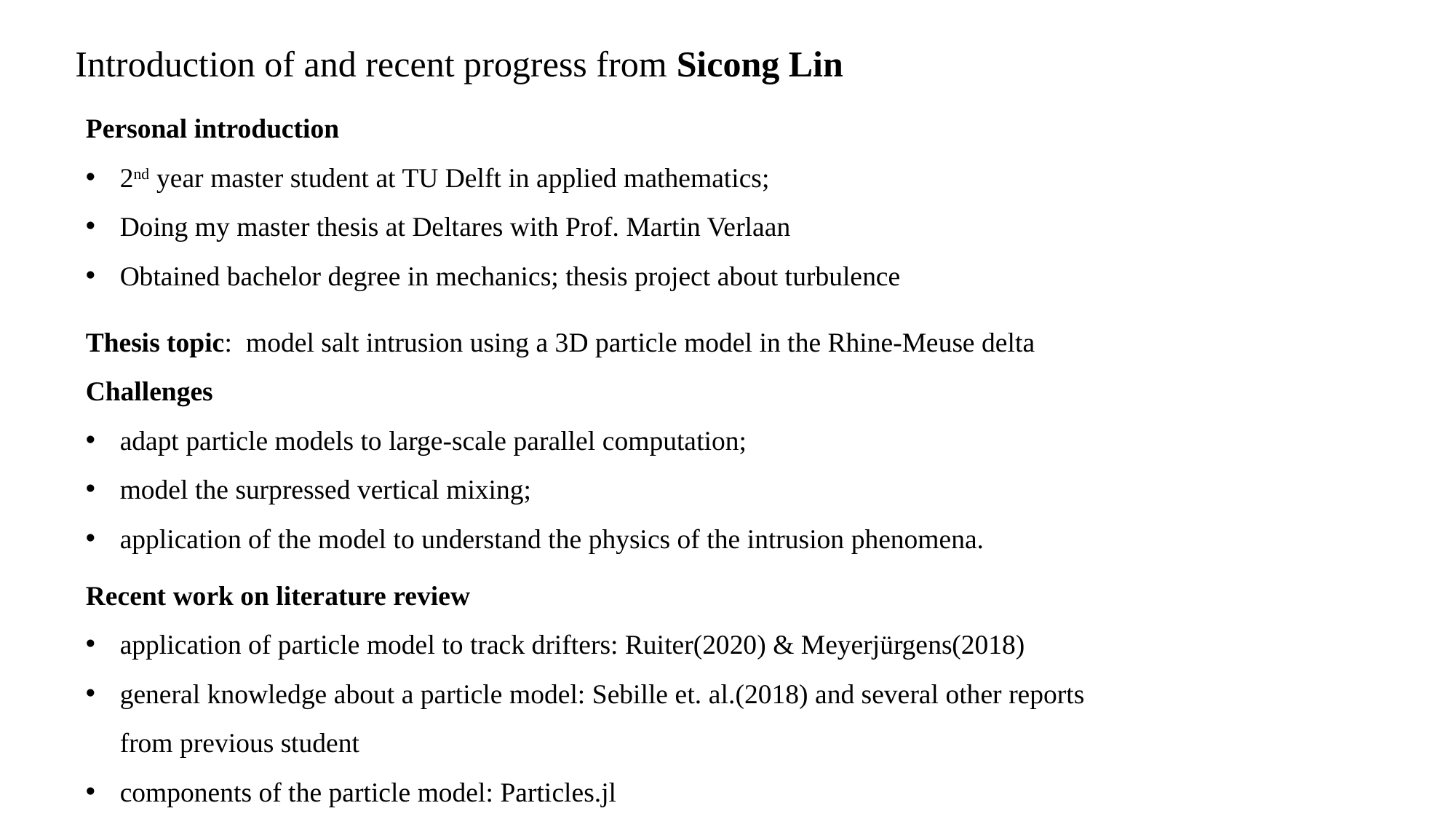

Introduction of and recent progress from Sicong Lin
Personal introduction
2nd year master student at TU Delft in applied mathematics;
Doing my master thesis at Deltares with Prof. Martin Verlaan
Obtained bachelor degree in mechanics; thesis project about turbulence
Thesis topic:  model salt intrusion using a 3D particle model in the Rhine-Meuse delta
Challenges
adapt particle models to large-scale parallel computation;
model the surpressed vertical mixing;
application of the model to understand the physics of the intrusion phenomena.
Recent work on literature review
application of particle model to track drifters: Ruiter(2020) & Meyerjürgens(2018)
general knowledge about a particle model: Sebille et. al.(2018) and several other reports from previous student
components of the particle model: Particles.jl